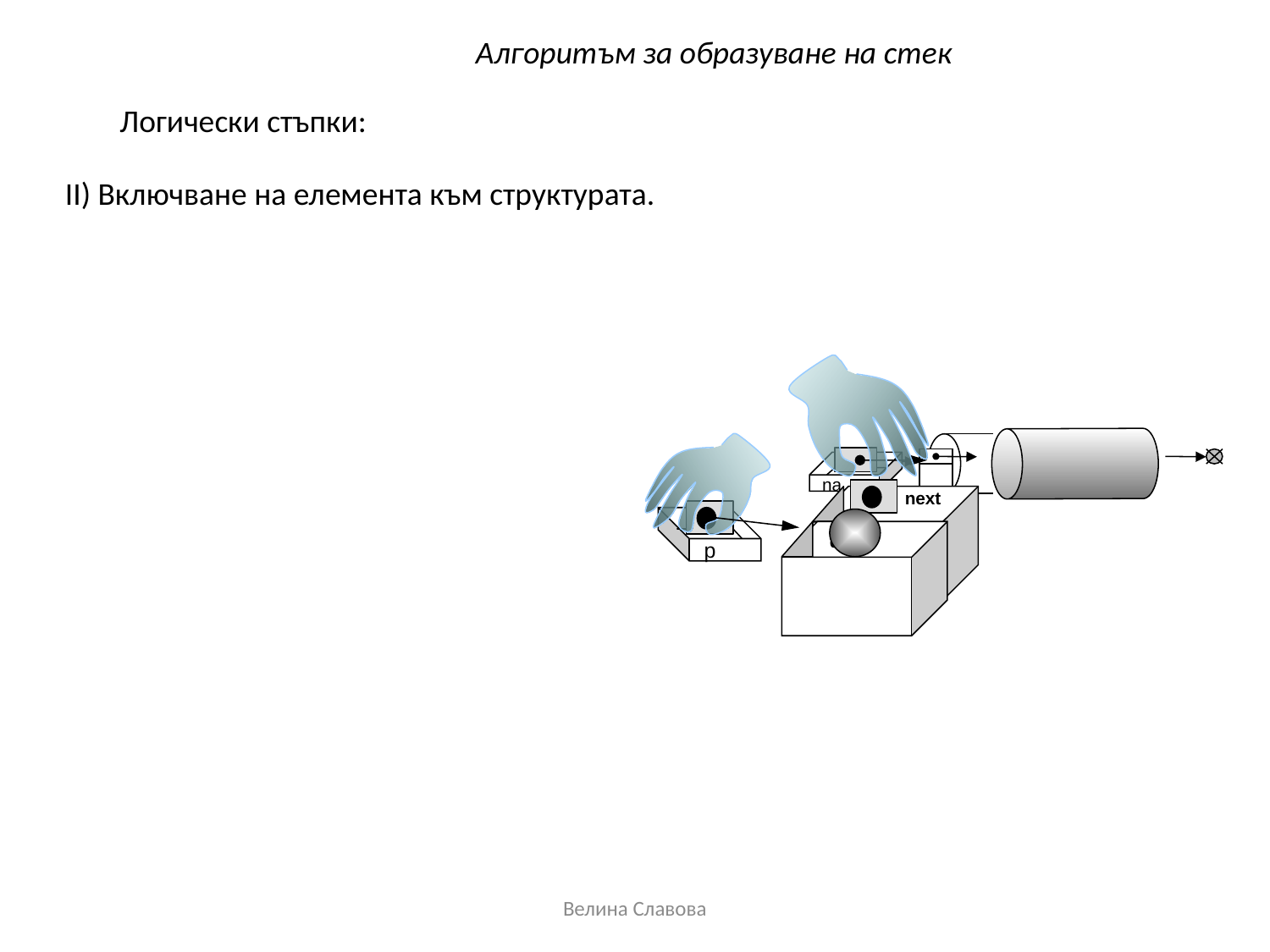

Алгоритъм за образуване на стек
Логически стъпки:
II) Включване на елемента към структурата.

p

na

next

data
Велина Славова